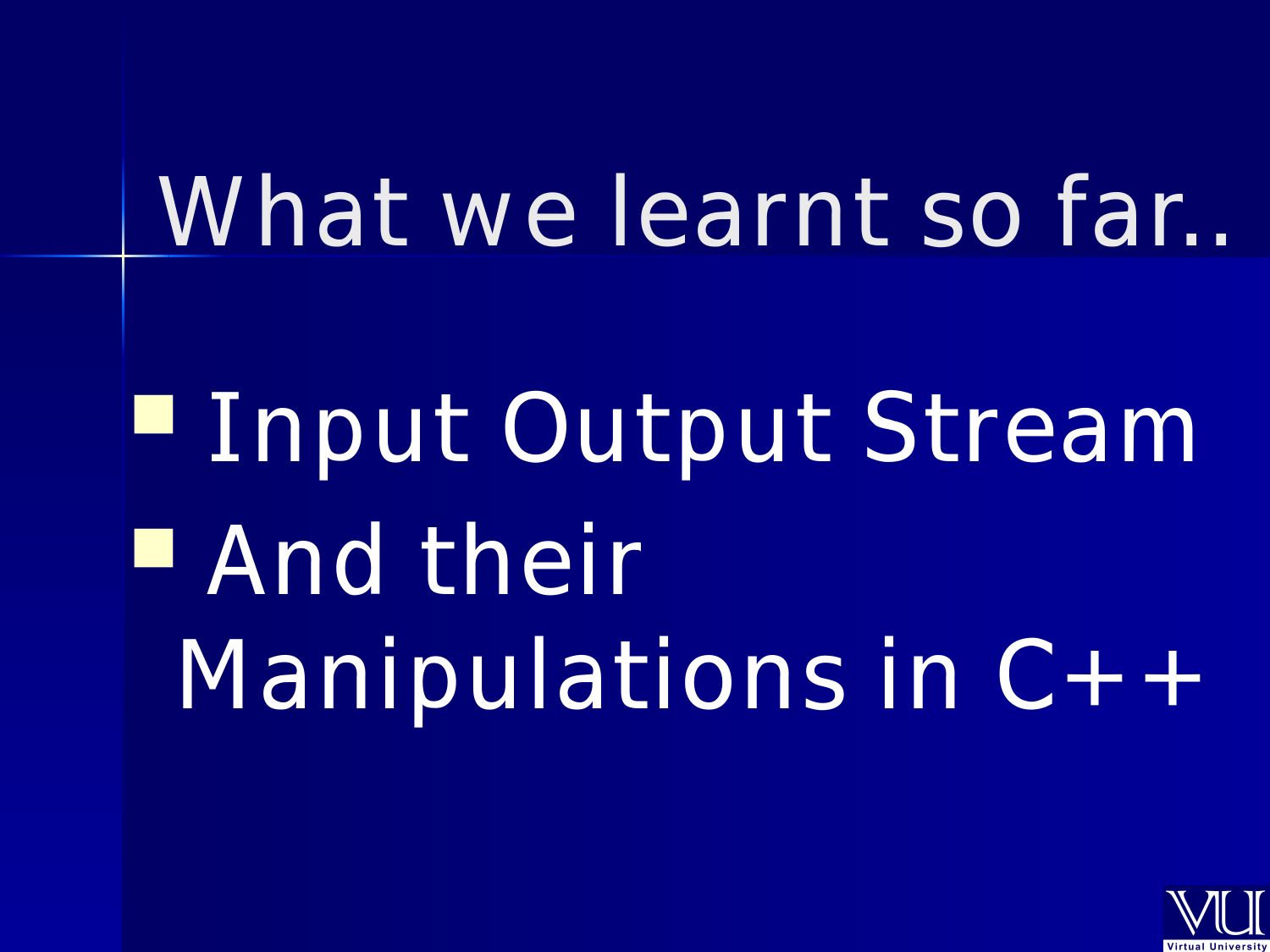

# What we learnt so far..
 Input Output Stream
 And their Manipulations in C++